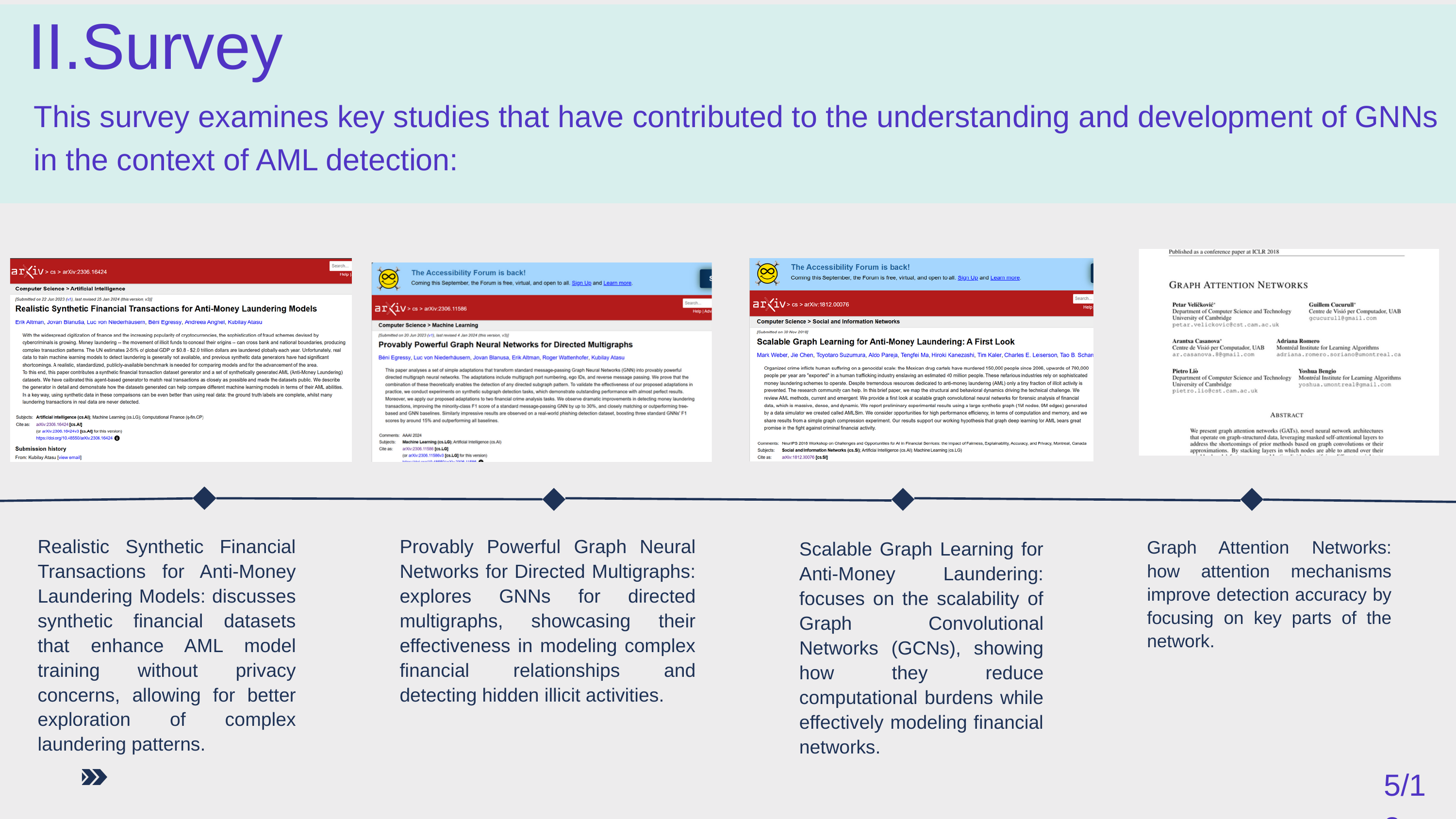

II.Survey

This survey examines key studies that have contributed to the understanding and development of GNNs in the context of AML detection:

Realistic Synthetic Financial Transactions for Anti-Money Laundering Models: discusses synthetic financial datasets that enhance AML model training without privacy concerns, allowing for better exploration of complex laundering patterns.
Provably Powerful Graph Neural Networks for Directed Multigraphs: explores GNNs for directed multigraphs, showcasing their effectiveness in modeling complex financial relationships and detecting hidden illicit activities.
Graph Attention Networks: how attention mechanisms improve detection accuracy by focusing on key parts of the network.
Scalable Graph Learning for Anti-Money Laundering: focuses on the scalability of Graph Convolutional Networks (GCNs), showing how they reduce computational burdens while effectively modeling financial networks.
5/18